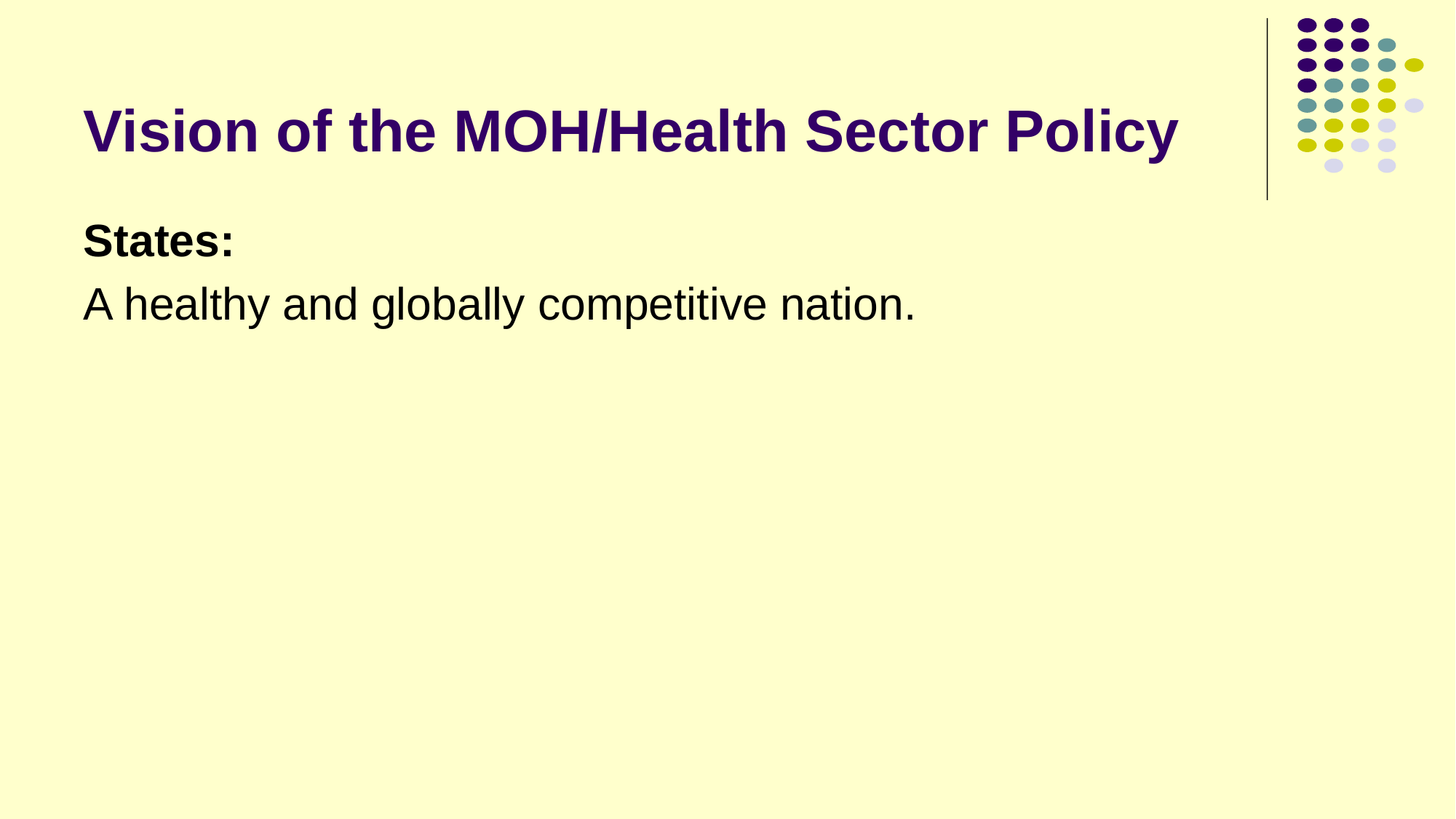

# Vision of the MOH/Health Sector Policy
States:
A healthy and globally competitive nation.